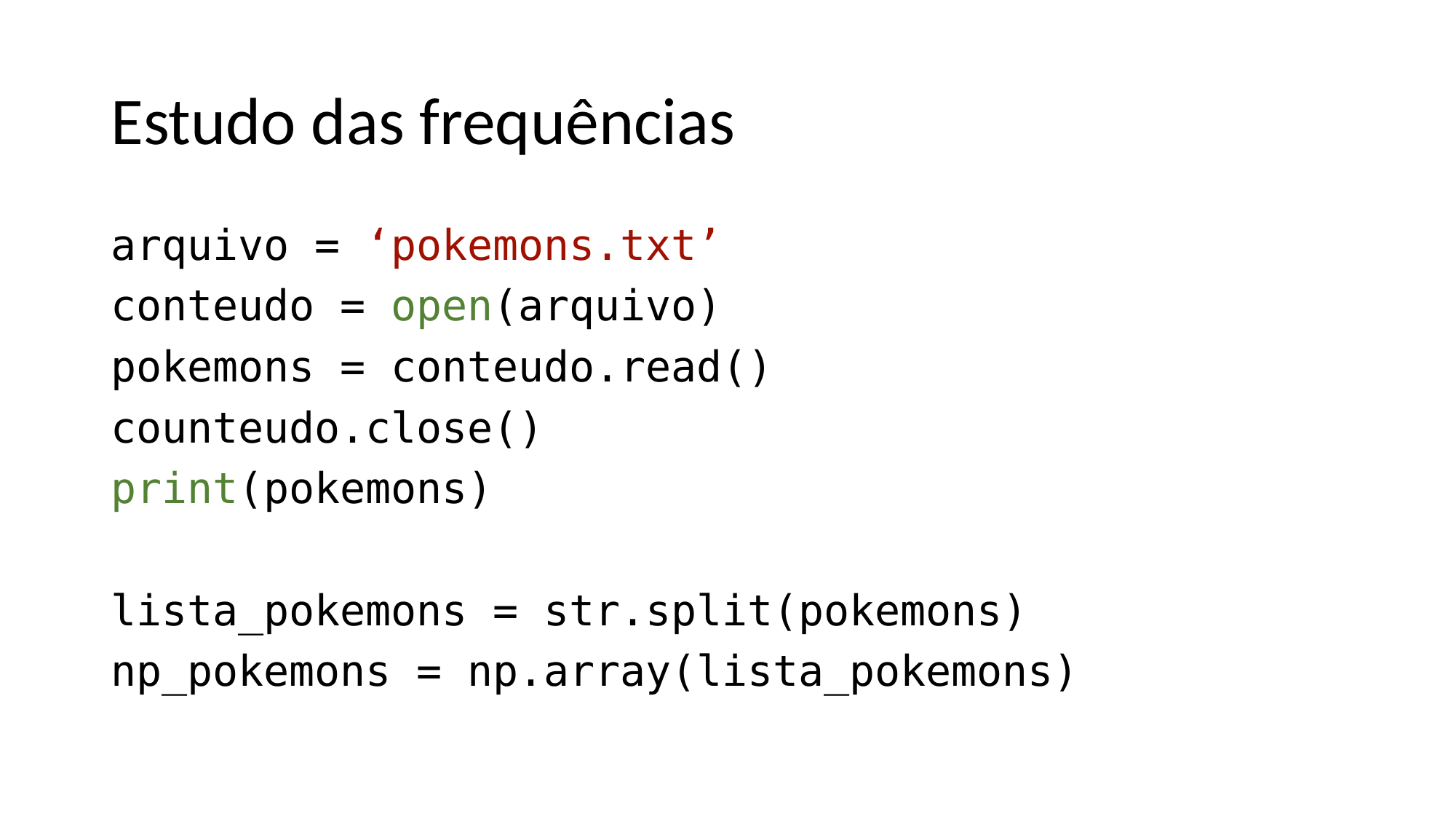

# Estudo das frequências
arquivo = ‘pokemons.txt’
conteudo = open(arquivo)
pokemons = conteudo.read()
counteudo.close()
print(pokemons)

lista_pokemons = str.split(pokemons)
np_pokemons = np.array(lista_pokemons)